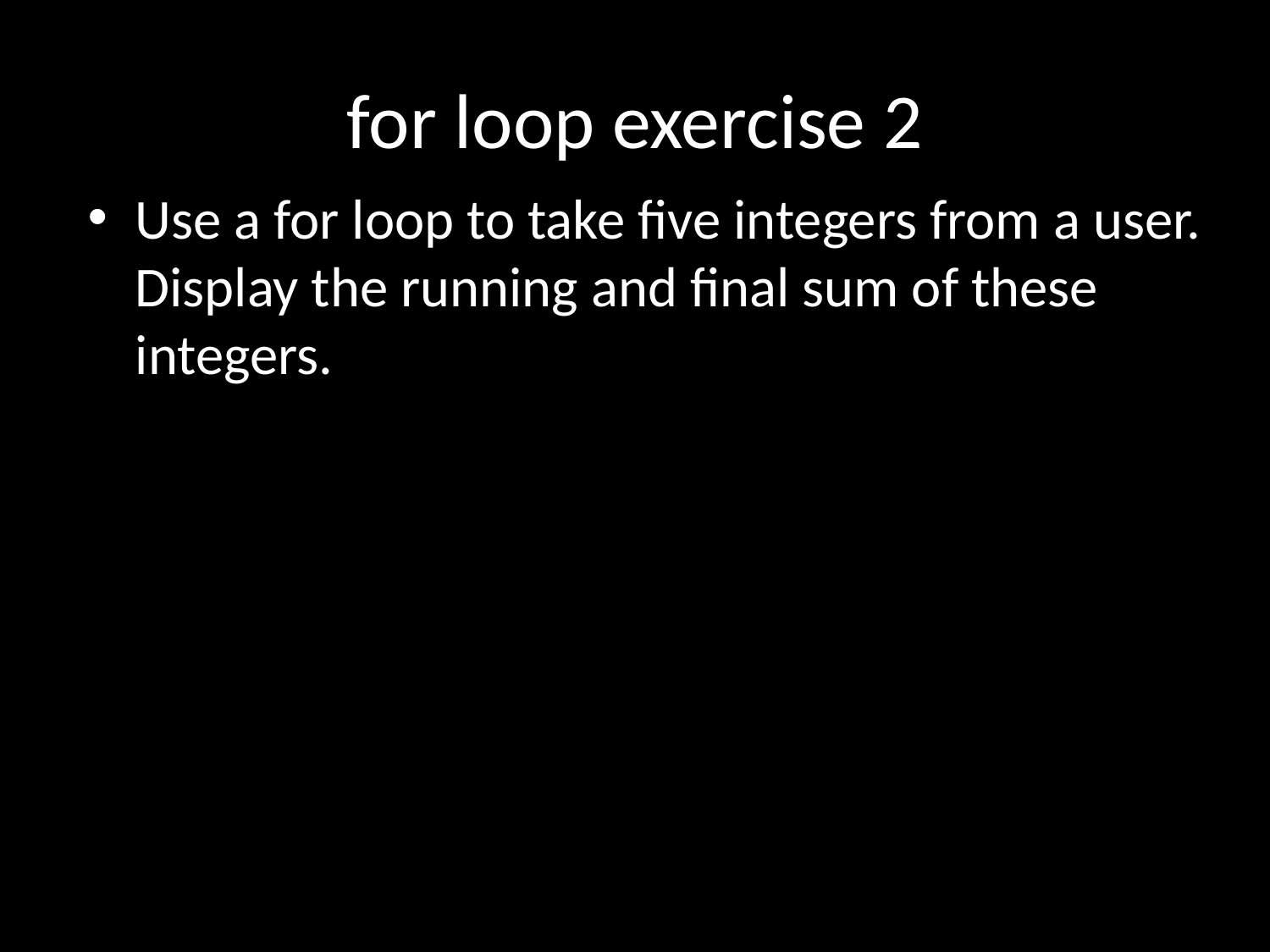

# for loop exercise 2
Use a for loop to take five integers from a user. Display the running and final sum of these integers.